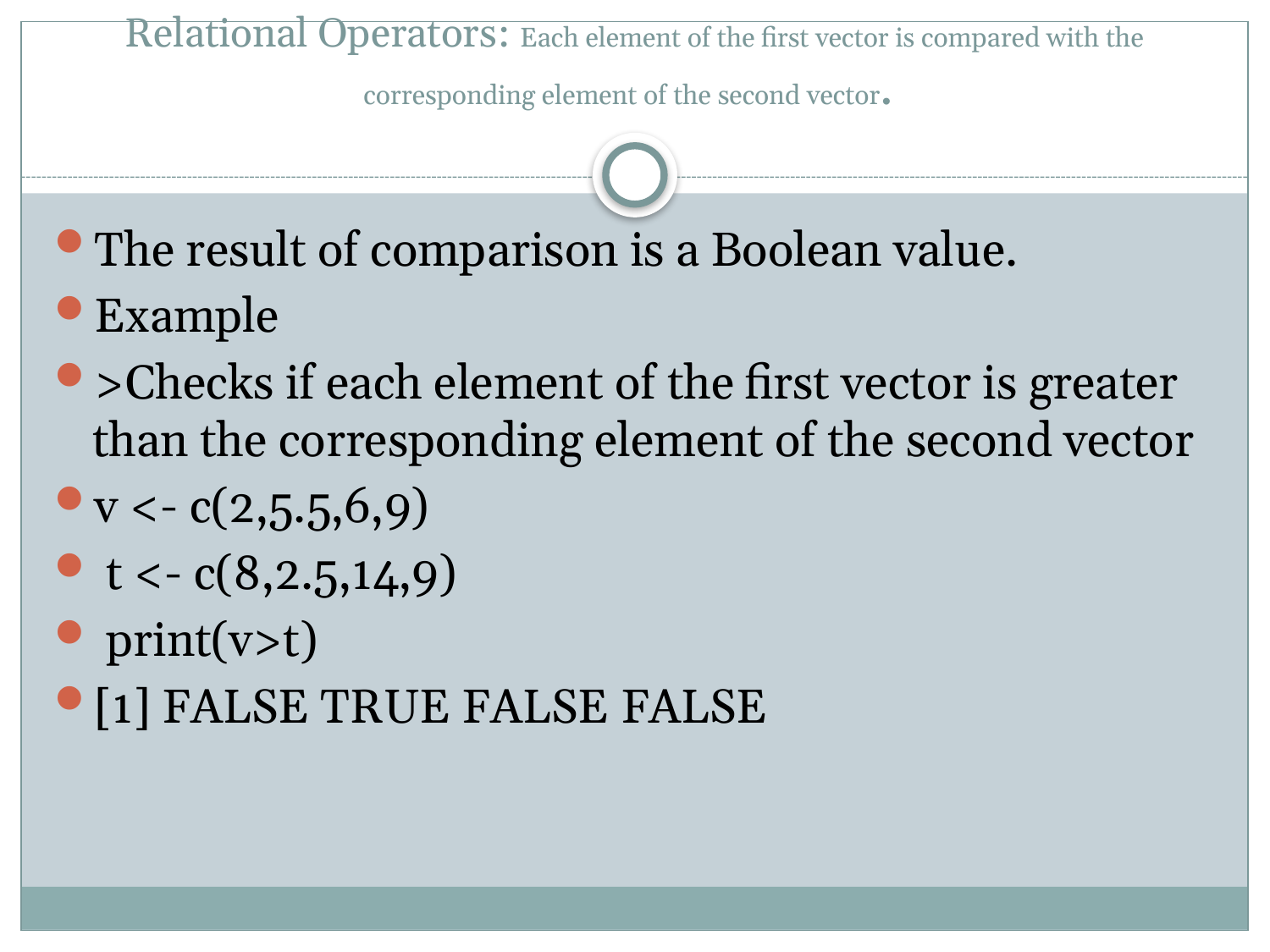

# Relational Operators: Each element of the first vector is compared with the corresponding element of the second vector.
The result of comparison is a Boolean value.
Example
>Checks if each element of the first vector is greater than the corresponding element of the second vector
v <- c(2,5.5,6,9)
 t <- c(8,2.5,14,9)
 print(v>t)
[1] FALSE TRUE FALSE FALSE